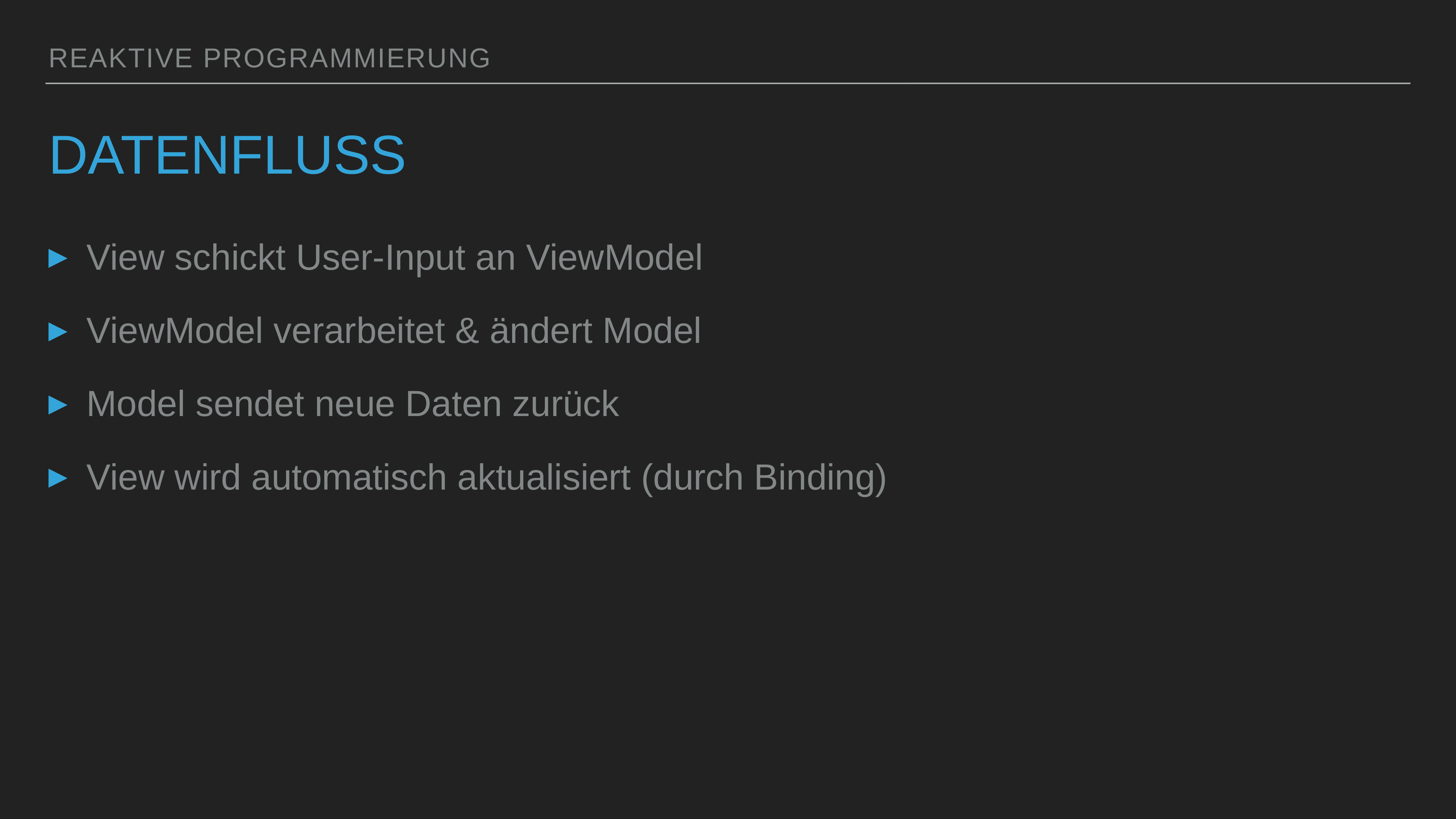

Reaktive Programmierung
# DatenFluss
View schickt User-Input an ViewModel
ViewModel verarbeitet & ändert Model
Model sendet neue Daten zurück
View wird automatisch aktualisiert (durch Binding)